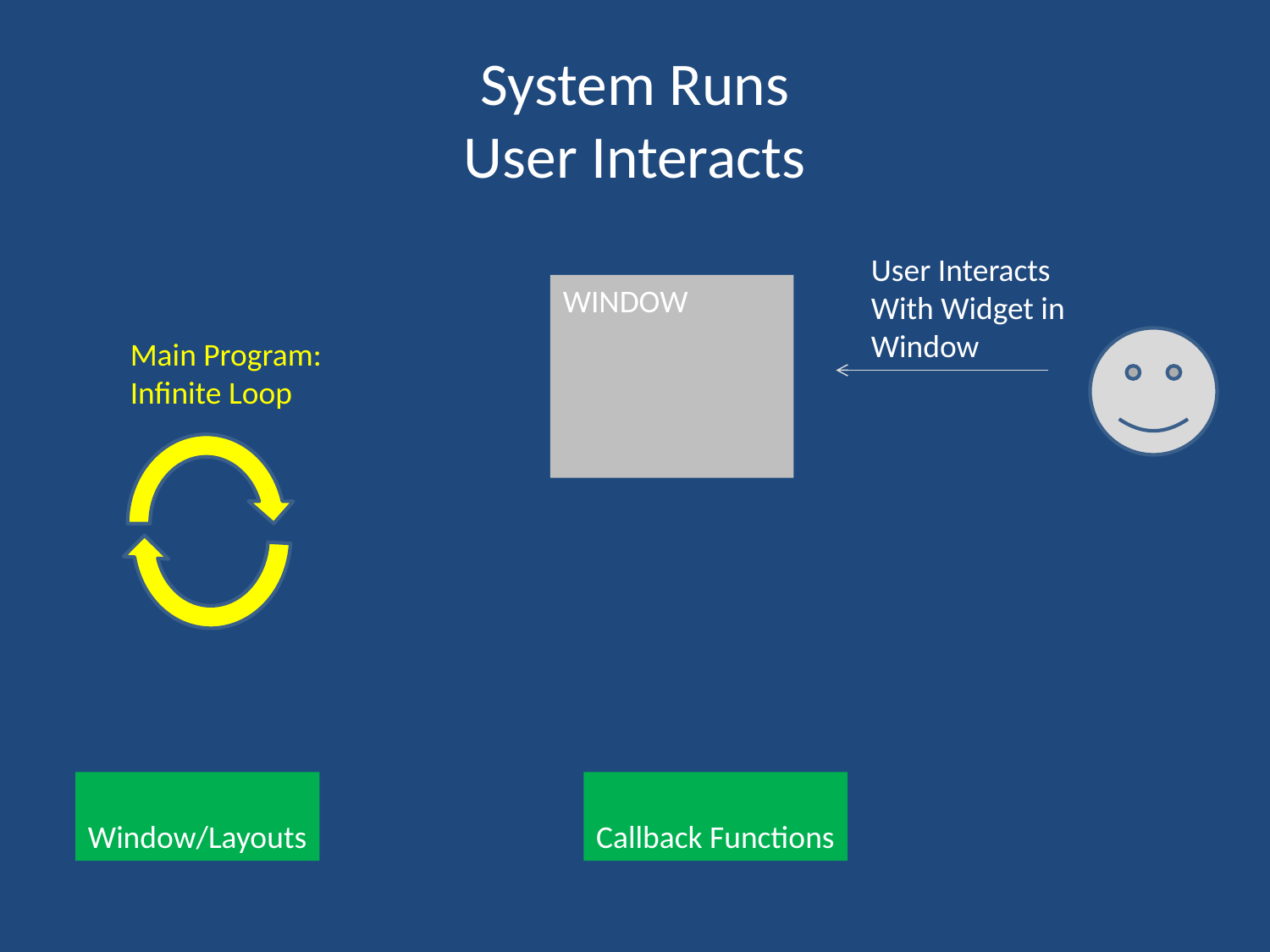

# System Runs User Interacts
User Interacts
With Widget in
Window
WINDOW

Main Program:
Infinite Loop

Window/Layouts

Callback Functions